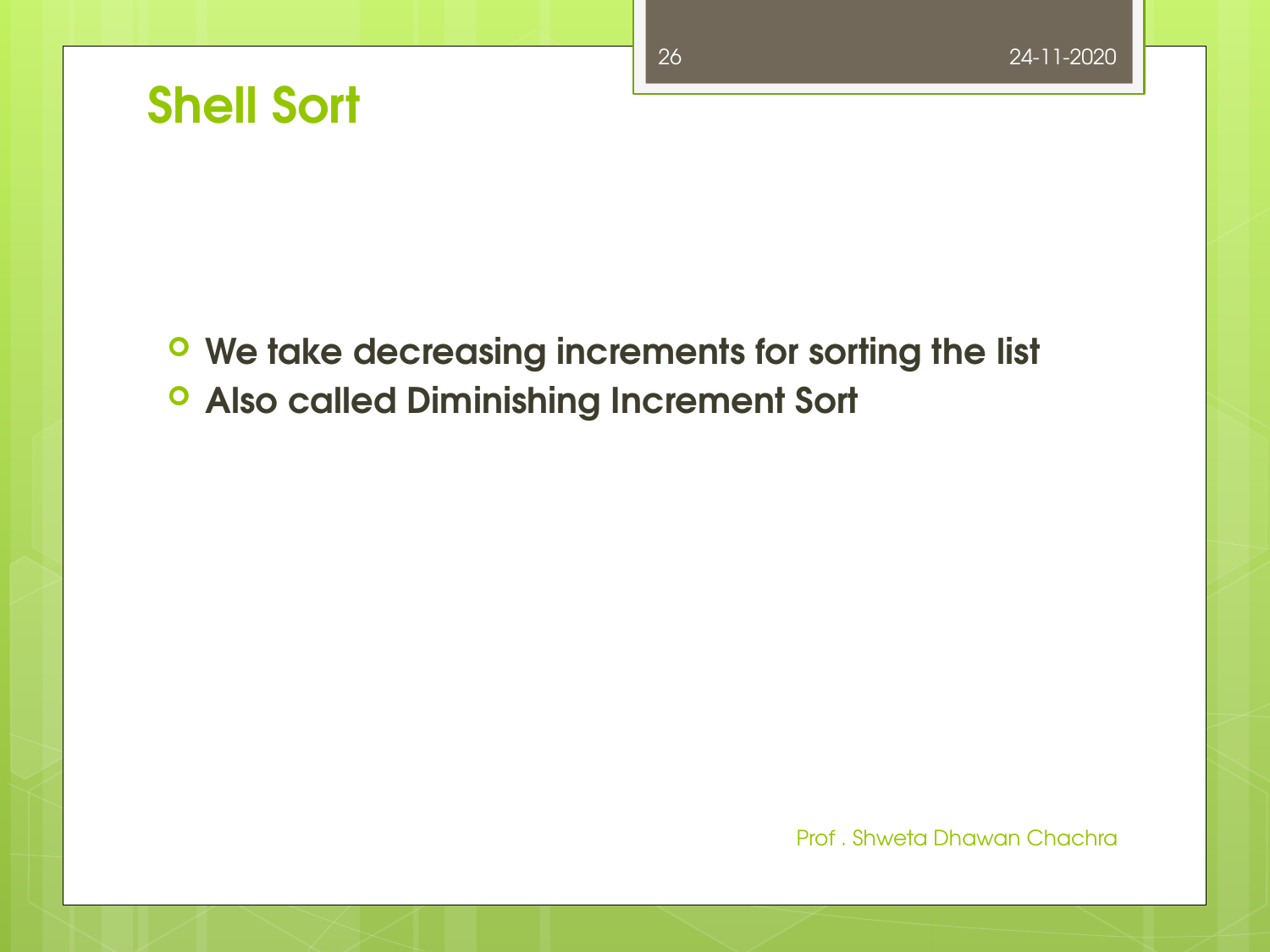

26
24-11-2020
# Shell Sort
We take decreasing increments for sorting the list
Also called Diminishing Increment Sort
Prof . Shweta Dhawan Chachra